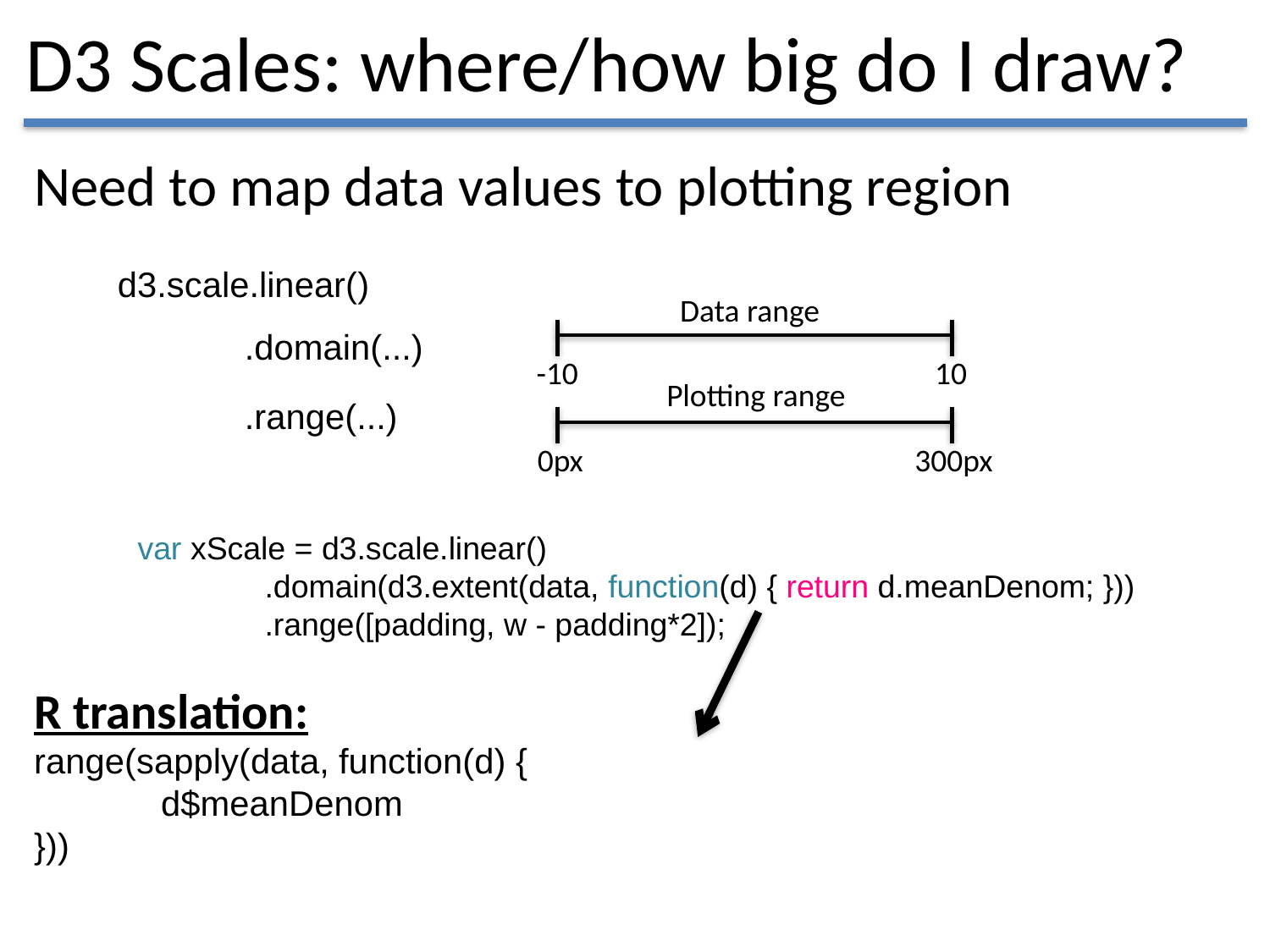

# D3 Scales: where/how big do I draw?
Need to map data values to plotting region
d3.scale.linear()
Data range
	.domain(...)
-10
10
Plotting range
	.range(...)
0px
300px
var xScale = d3.scale.linear()
	.domain(d3.extent(data, function(d) { return d.meanDenom; }))
	.range([padding, w - padding*2]);
R translation:
range(sapply(data, function(d) {
	d$meanDenom
}))